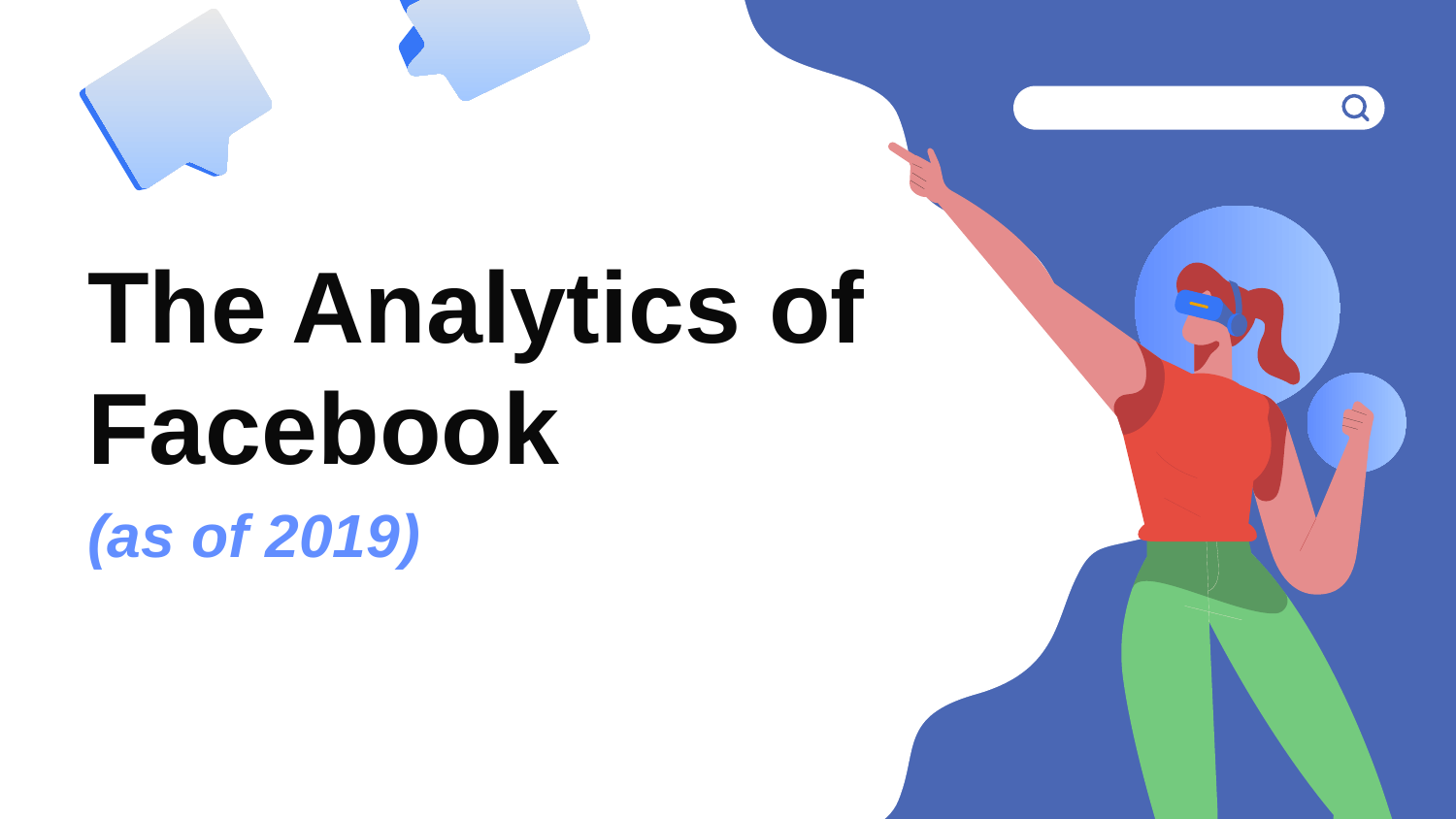

# The Analytics of Facebook
(as of 2019)